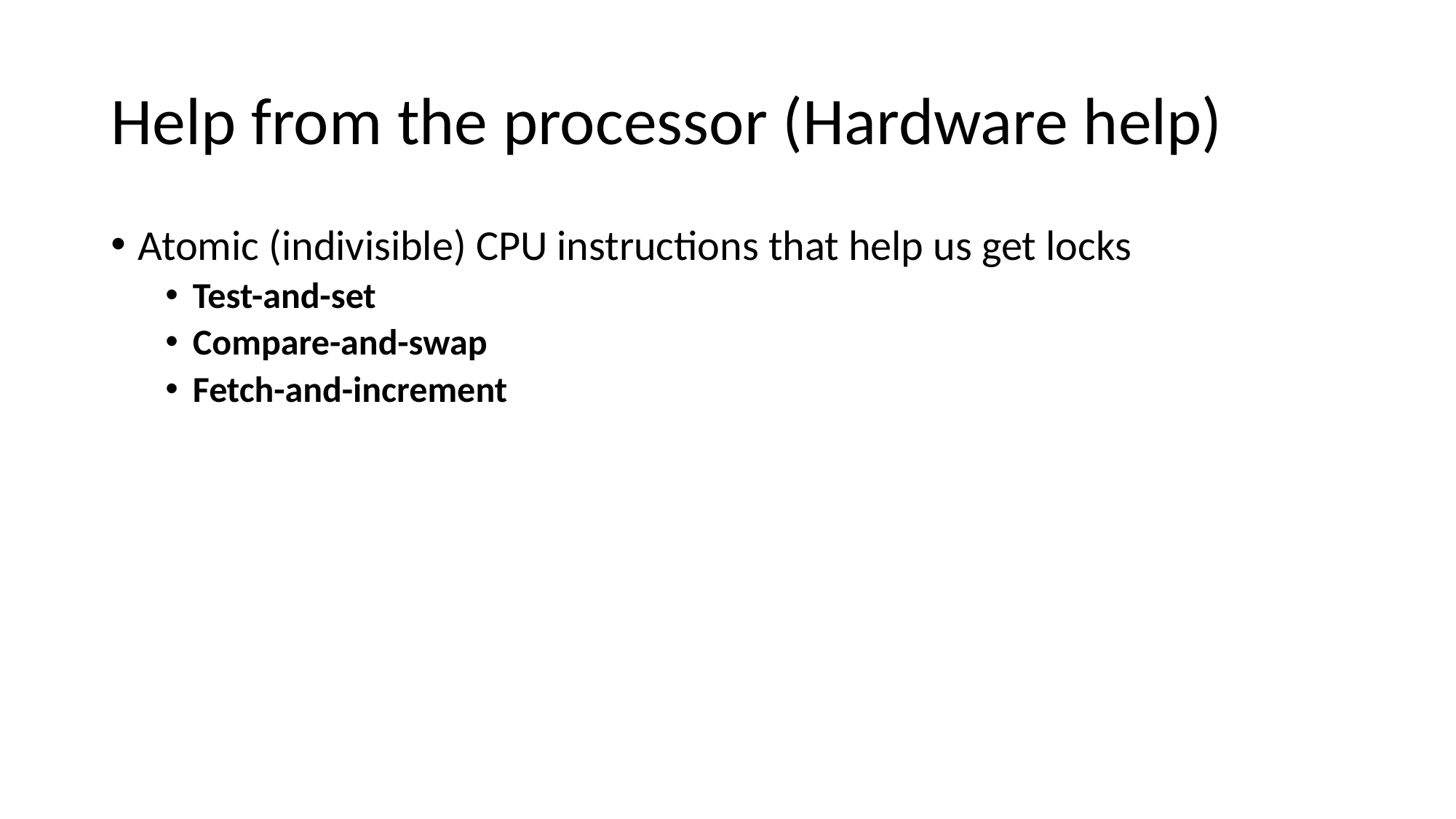

# Help from the processor (Hardware help)
Atomic (indivisible) CPU instructions that help us get locks
Test-and-set
Compare-and-swap
Fetch-and-increment